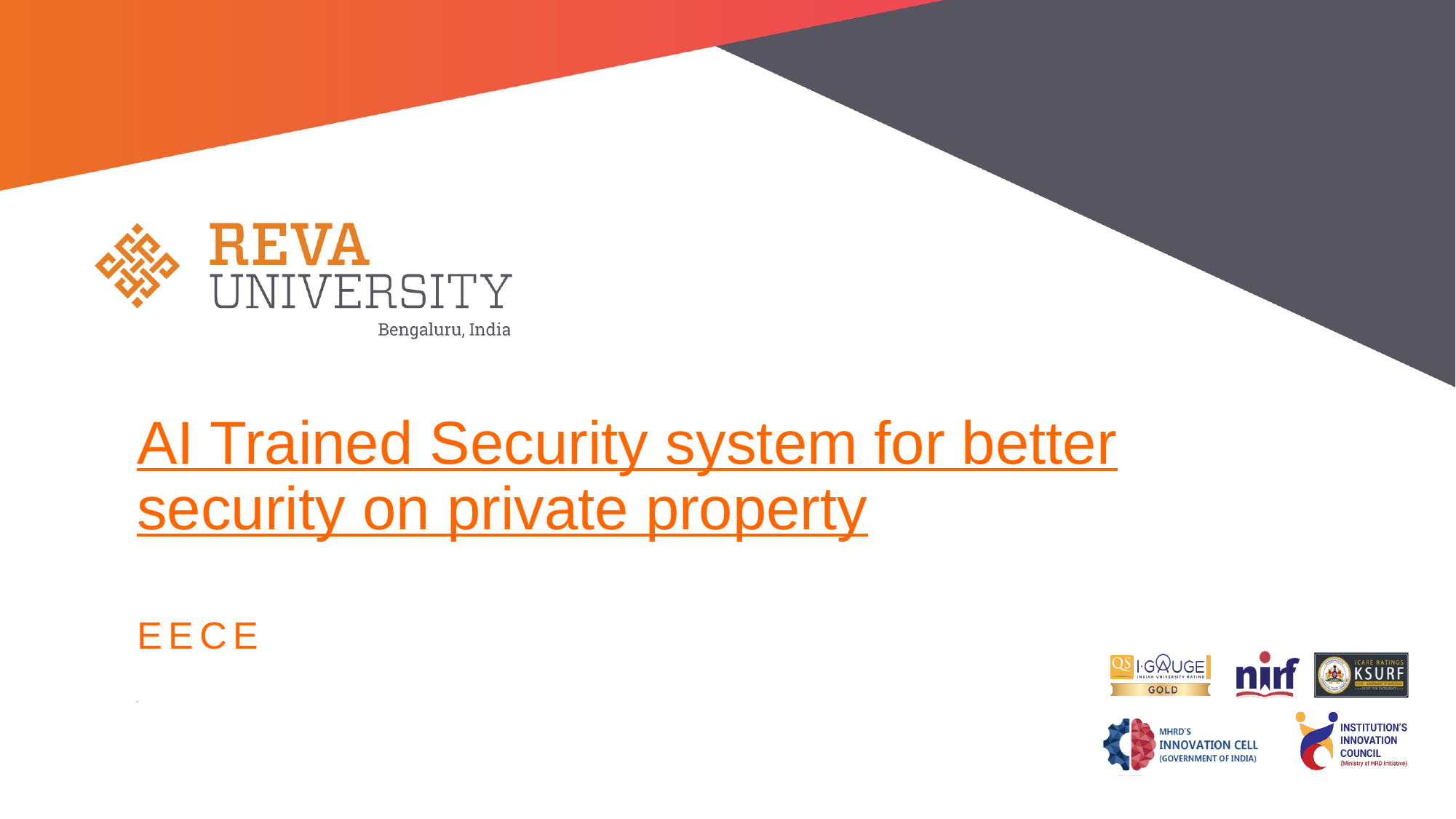

# AI Trained Security system for better security on private property
EECE